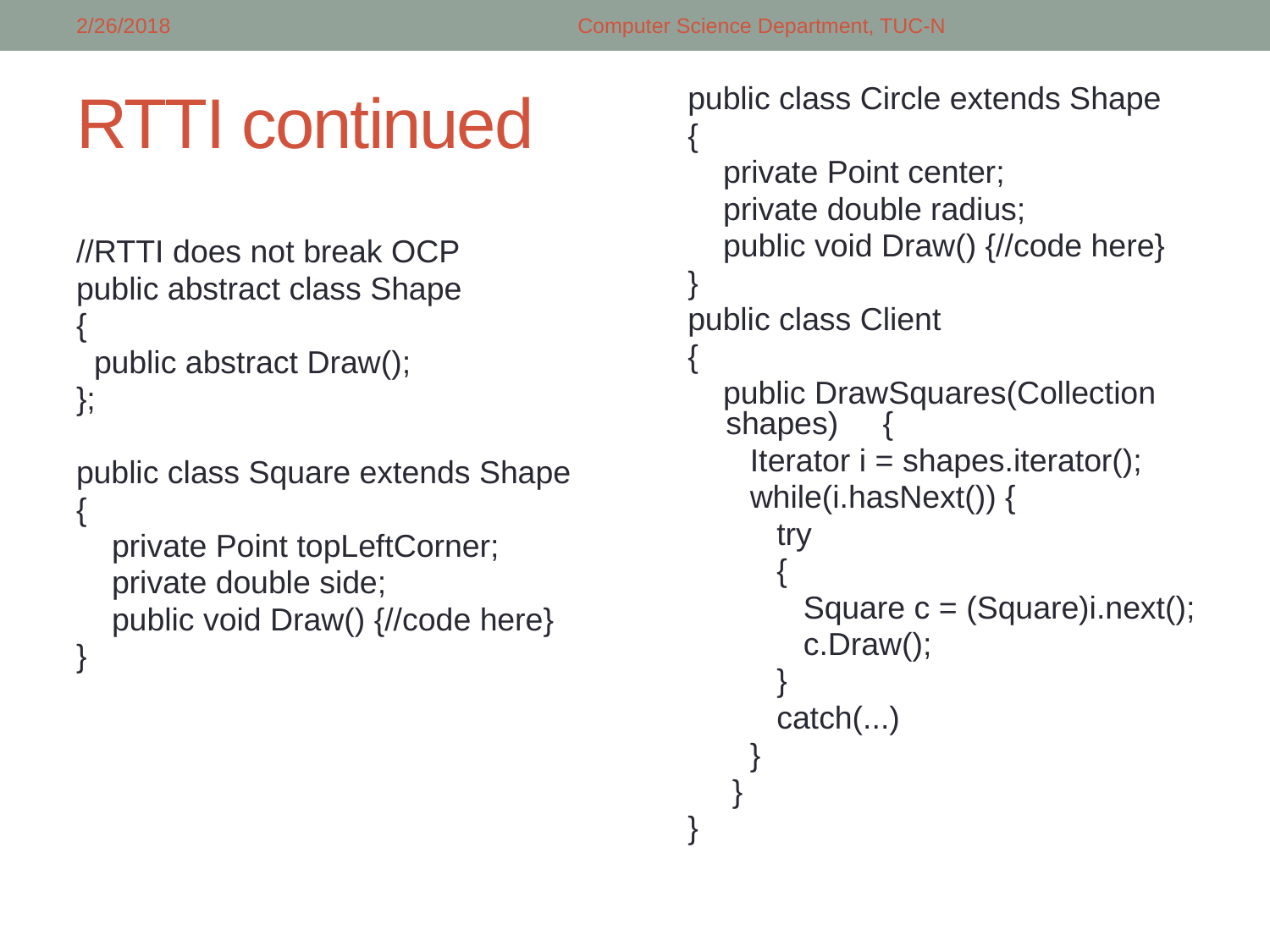

2/26/2018
Computer Science Department, TUC-N
# RTTI continued
public class Circle extends Shape
{
    private Point center;
    private double radius;
    public void Draw() {//code here}
}
public class Client
{
    public DrawSquares(Collection shapes)     {
       Iterator i = shapes.iterator();
       while(i.hasNext()) {
          try
          {
             Square c = (Square)i.next();
             c.Draw();
          }
          catch(...)
       }
     }
}

//RTTI does not break OCP
public abstract class Shape
{
  public abstract Draw();
};

public class Square extends Shape
{
    private Point topLeftCorner;
    private double side;
    public void Draw() {//code here}
}